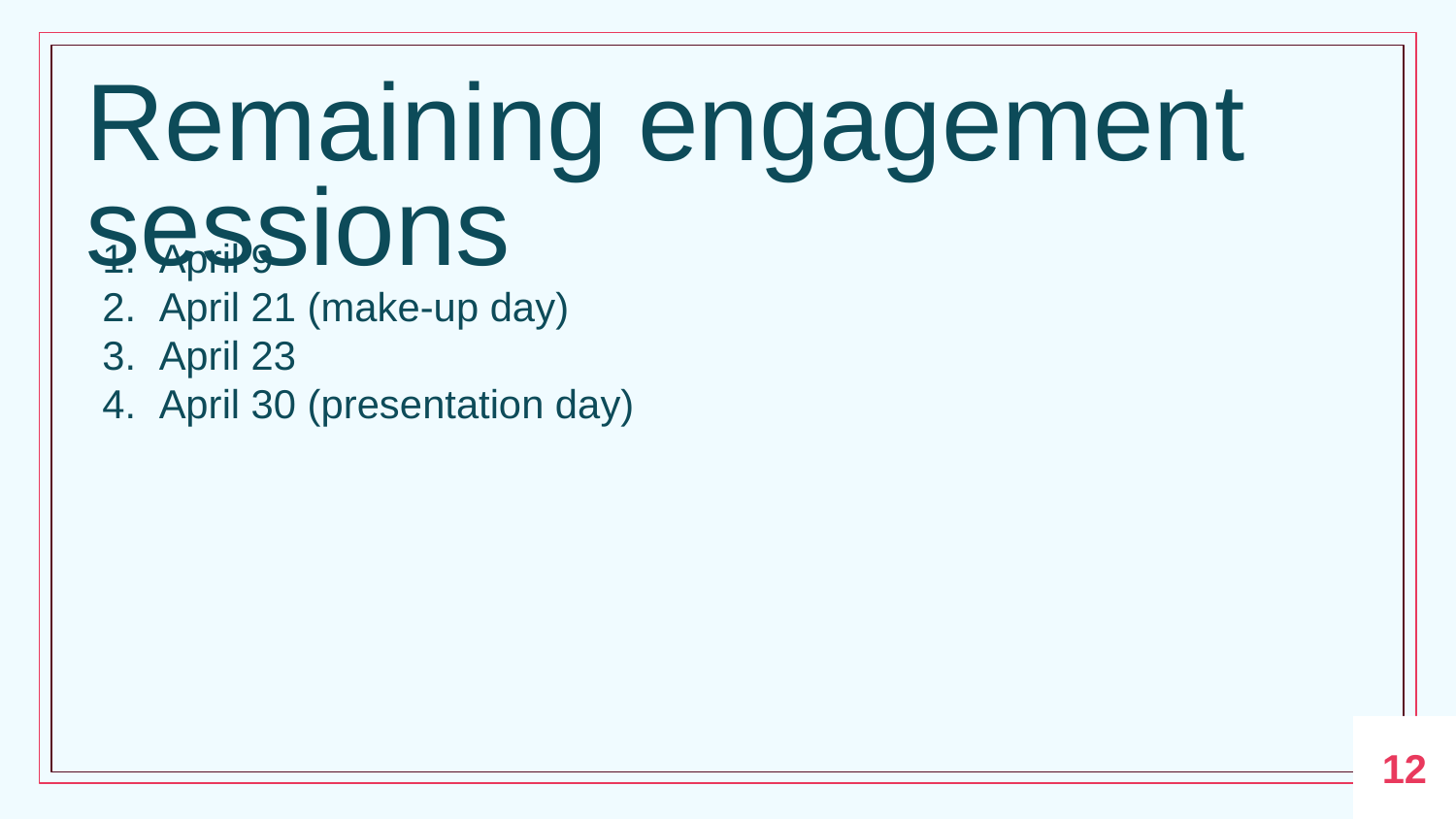

# Remaining engagement sessions
April 9
April 21 (make-up day)
April 23
April 30 (presentation day)

12